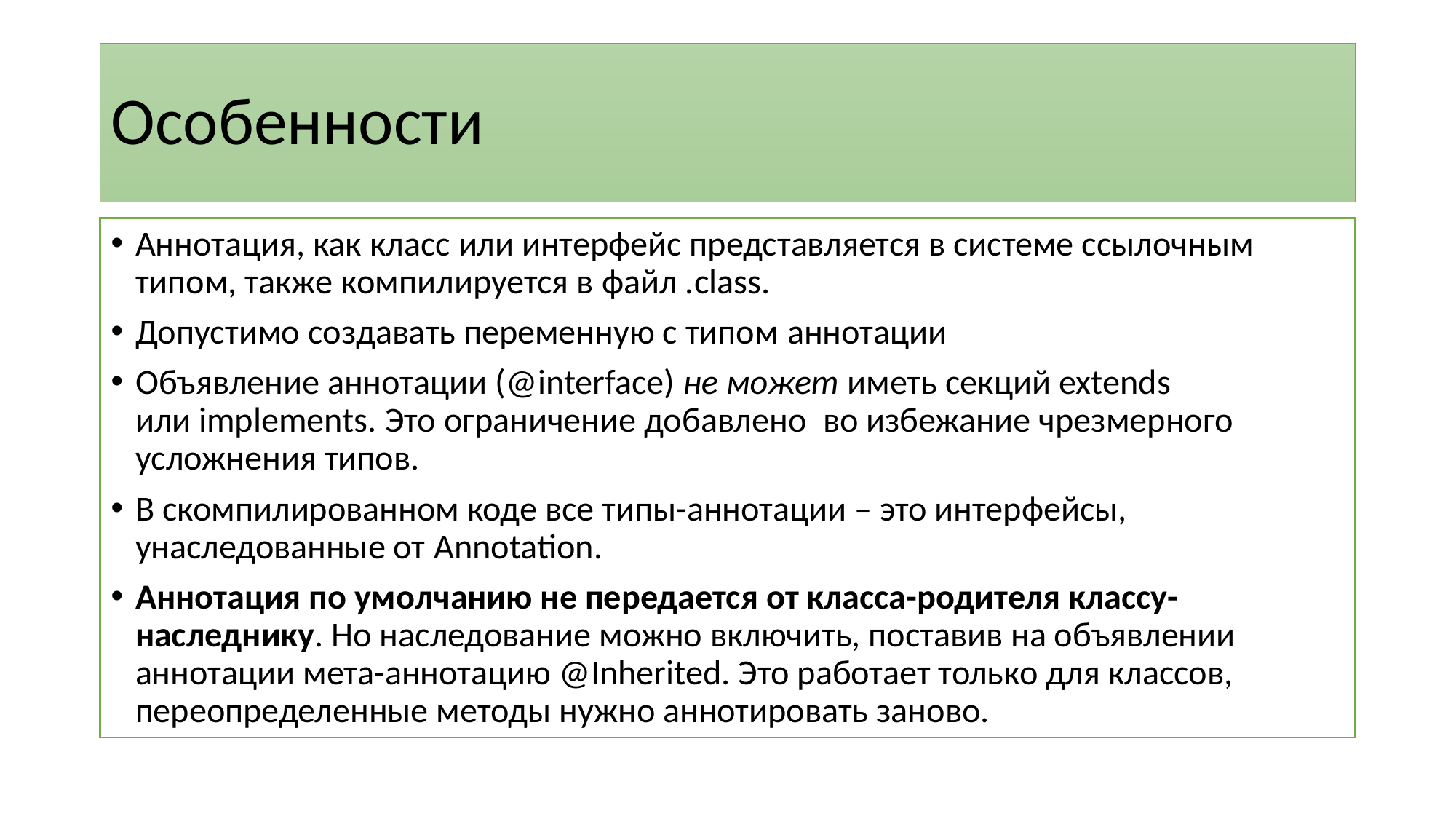

# Особенности
Аннотация, как класс или интерфейс представляется в системе ссылочным типом, также компилируется в файл .class.
Допустимо создавать переменную с типом аннотации
Объявление аннотации (@interface) не может иметь секций extends или implements. Это ограничение добавлено  во избежание чрезмерного усложнения типов.
В скомпилированном коде все типы-аннотации – это интерфейсы, унаследованные от Annotation.
Аннотация по умолчанию не передается от класса-родителя классу-наследнику. Но наследование можно включить, поставив на объявлении аннотации мета-аннотацию @Inherited. Это работает только для классов, переопределенные методы нужно аннотировать заново.